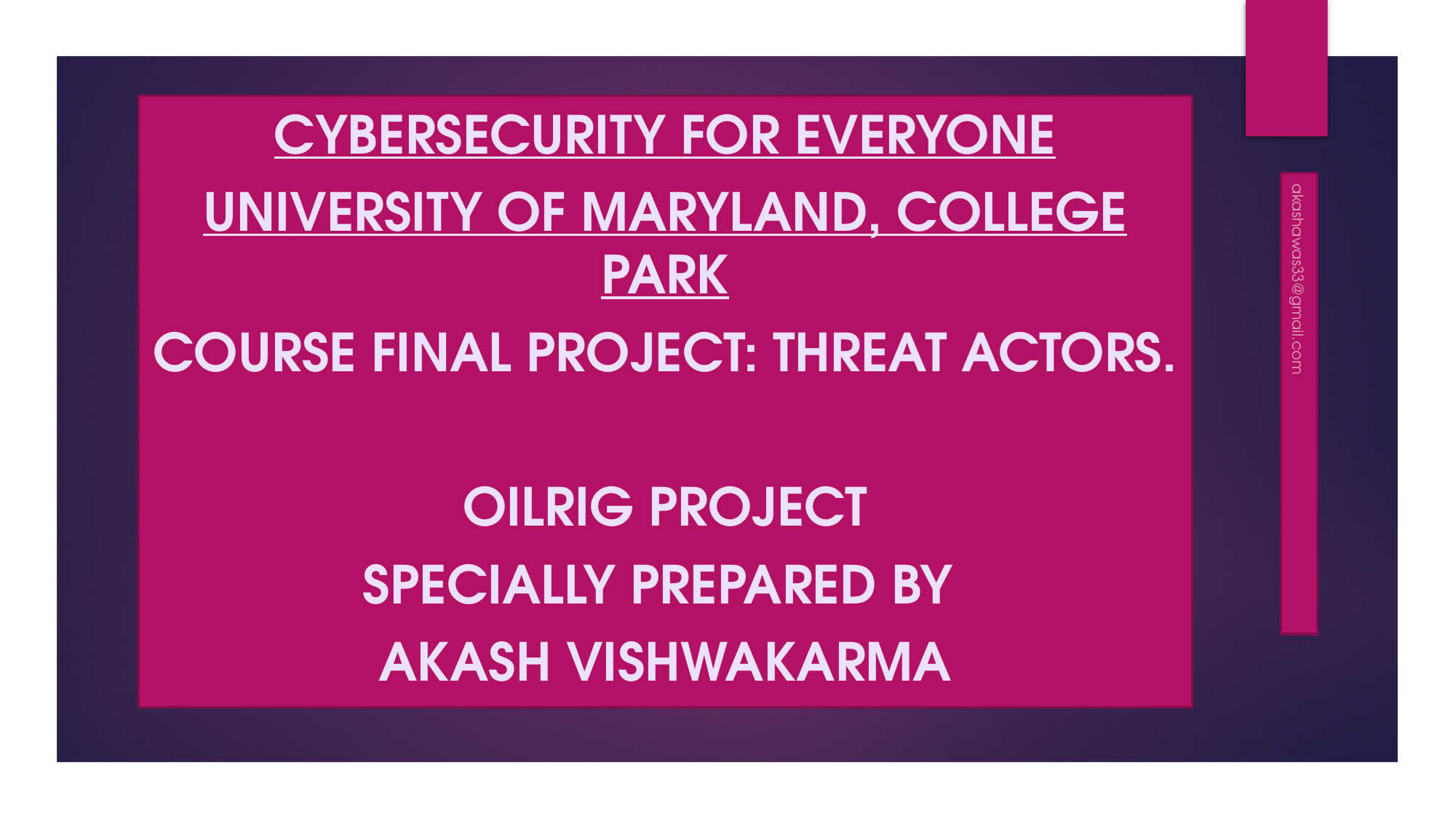

Cybersecurity for Everyone
University of Maryland, College Park
Course Final Project: Threat Actors.

OilRig Project
SPECIALLY PREPARED BY
Akash vishwakarma

akashawas33@gmail.com